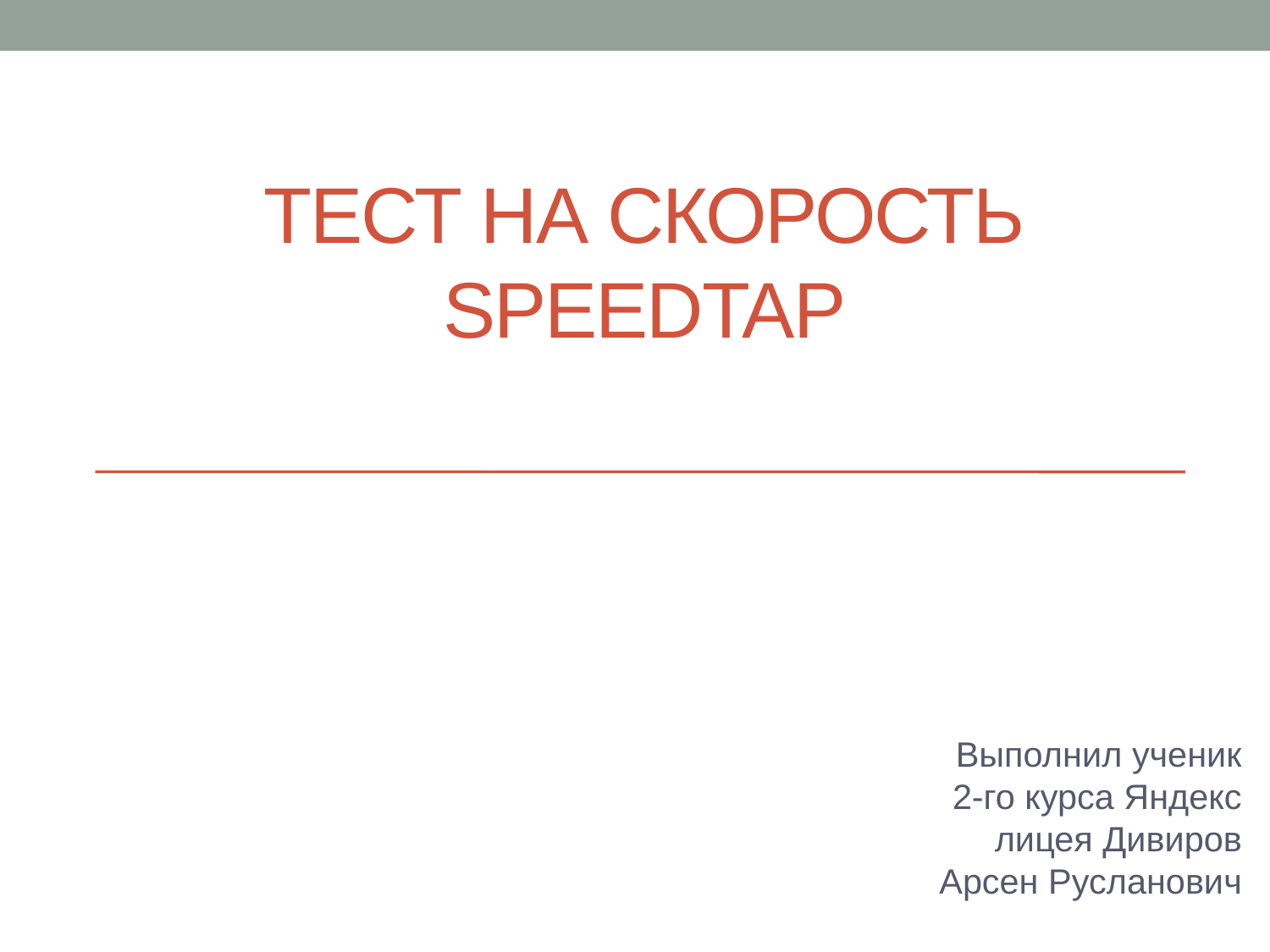

# Тест на скорость SpeedTap
Выполнил ученик 2-го курса Яндекс лицея Дивиров Арсен Русланович